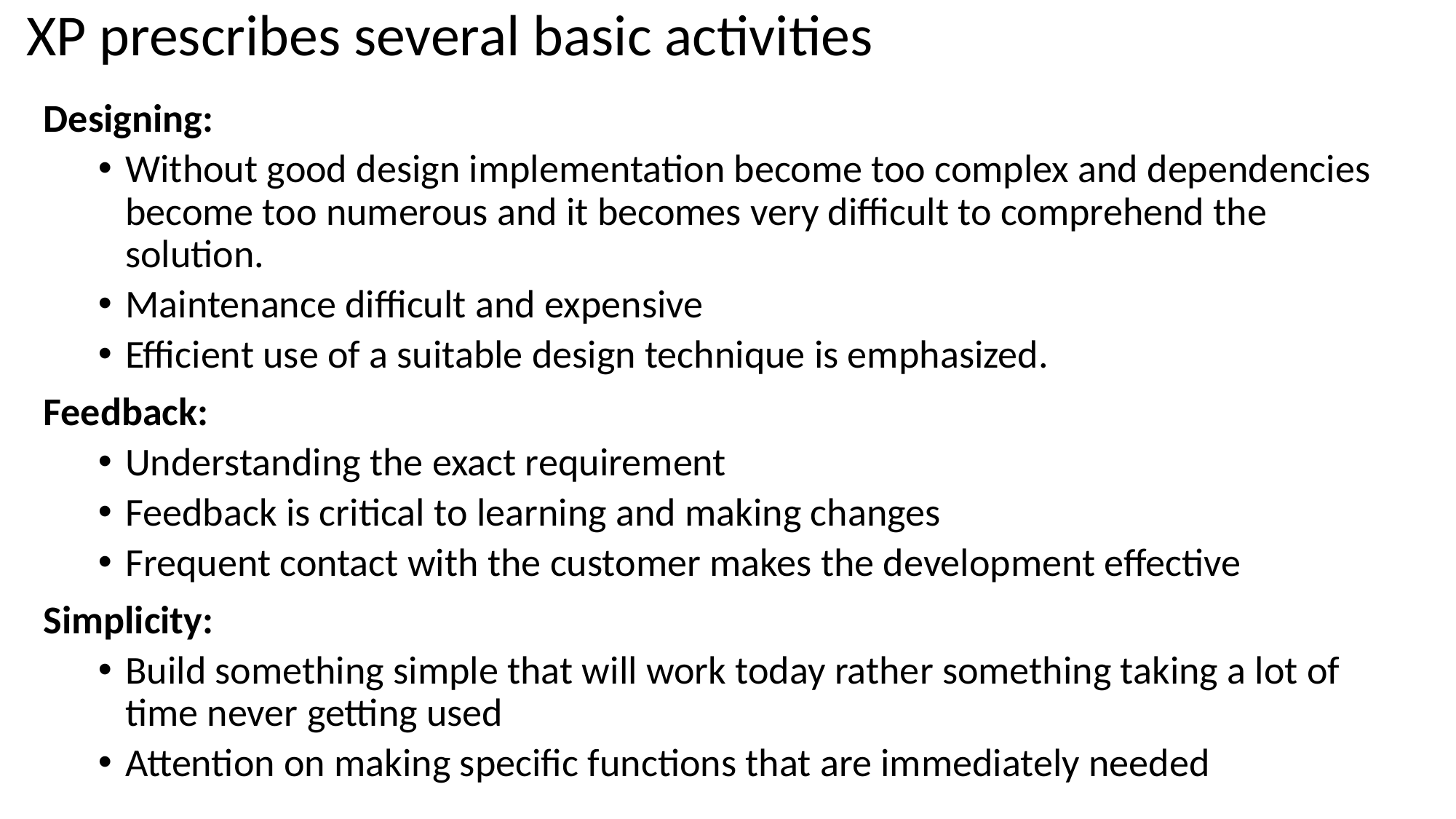

# XP prescribes several basic activities
Designing:
Without good design implementation become too complex and dependencies become too numerous and it becomes very difficult to comprehend the solution.
Maintenance difficult and expensive
Efficient use of a suitable design technique is emphasized.
Feedback:
Understanding the exact requirement
Feedback is critical to learning and making changes
Frequent contact with the customer makes the development effective
Simplicity:
Build something simple that will work today rather something taking a lot of time never getting used
Attention on making specific functions that are immediately needed